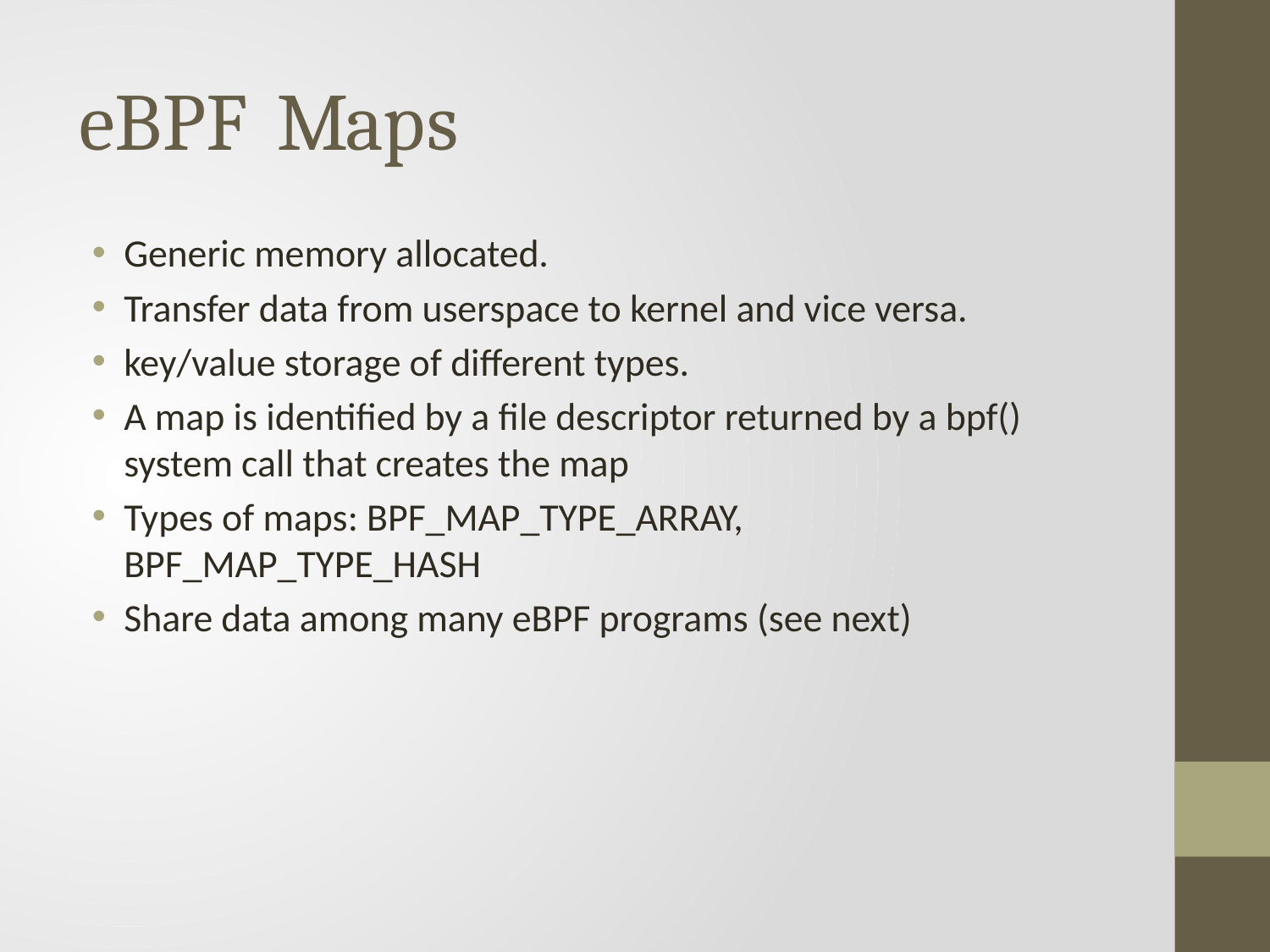

# eBPF  Maps
Generic memory allocated.
Transfer data from userspace to kernel and vice versa.
key/value storage of different types.
A map is identified by a file descriptor returned by a bpf() system call that creates the map
Types of maps: BPF_MAP_TYPE_ARRAY, BPF_MAP_TYPE_HASH
Share data among many eBPF programs (see next)